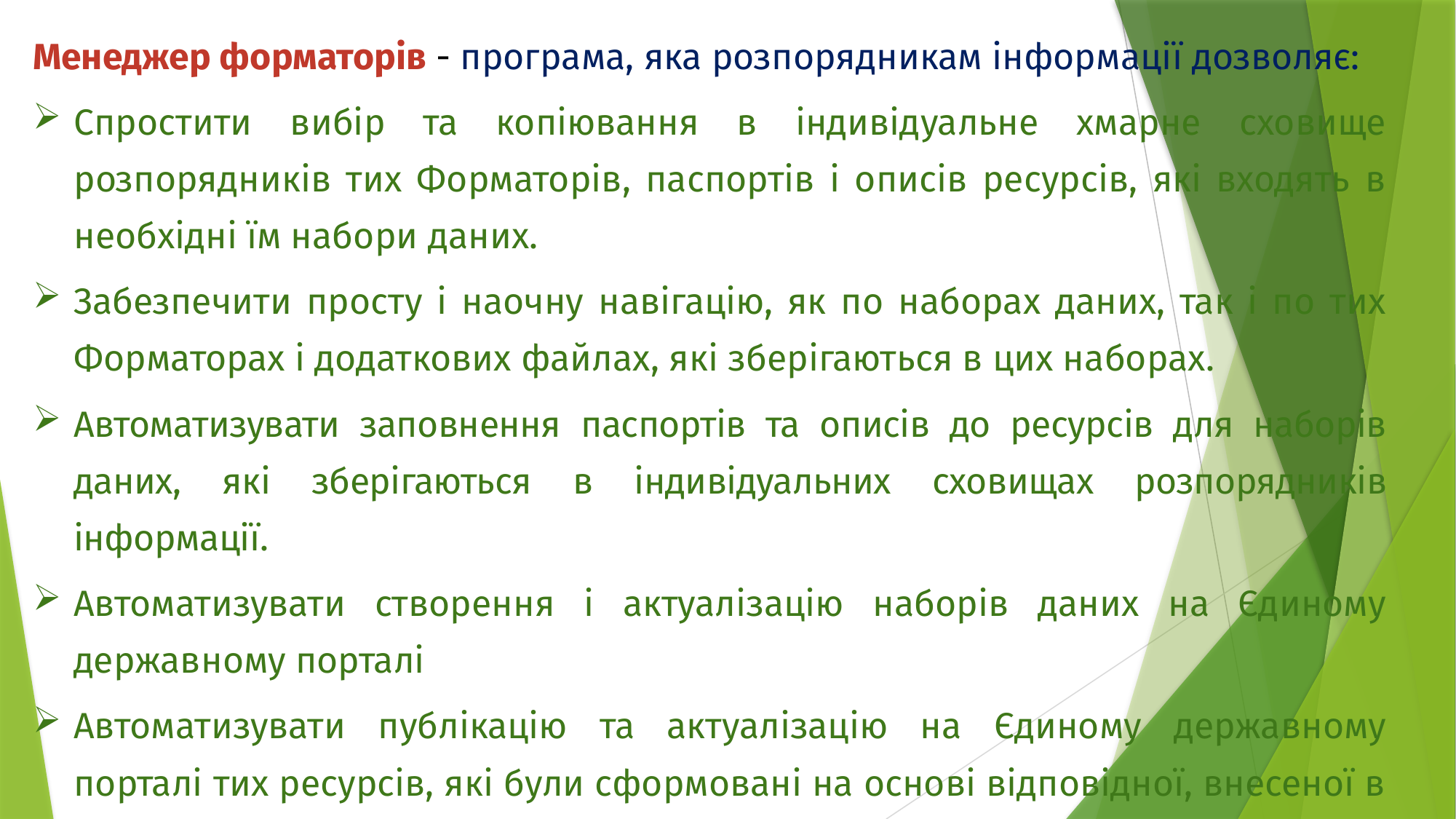

Менеджер форматорів - програма, яка розпорядникам інформації дозволяє:
Спростити вибір та копіювання в індивідуальне хмарне сховище розпорядників тих Форматорів, паспортів і описів ресурсів, які входять в необхідні їм набори даних.
Забезпечити просту і наочну навігацію, як по наборах даних, так і по тих Форматорах і додаткових файлах, які зберігаються в цих наборах.
Автоматизувати заповнення паспортів та описів до ресурсів для наборів даних, які зберігаються в індивідуальних сховищах розпорядників інформації.
Автоматизувати створення і актуалізацію наборів даних на Єдиному державному порталі
Автоматизувати публікацію та актуалізацію на Єдиному державному порталі тих ресурсів, які були сформовані на основі відповідної, внесеної в Форматори, інформації.